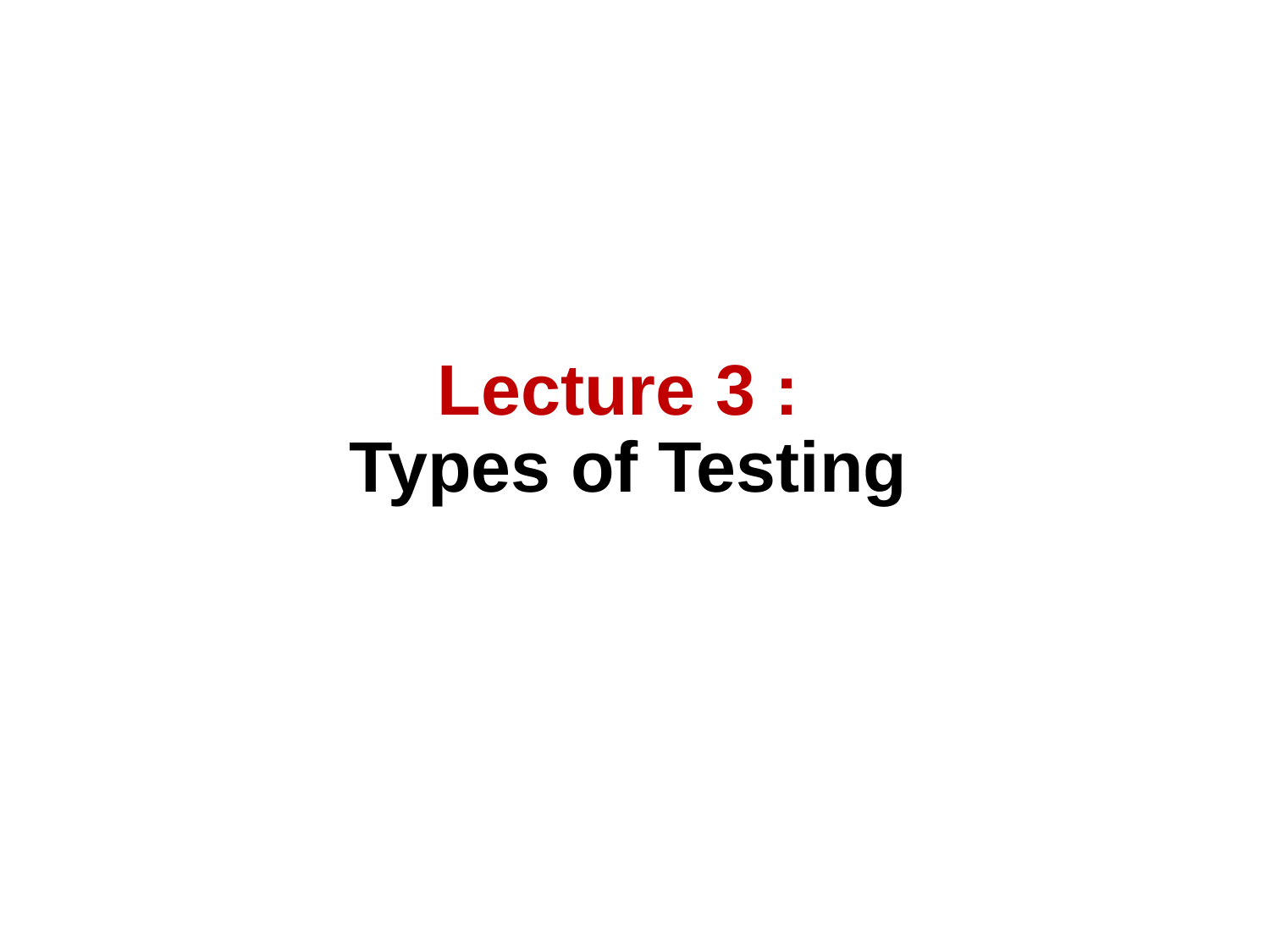

# Lecture 3 : Types of Testing